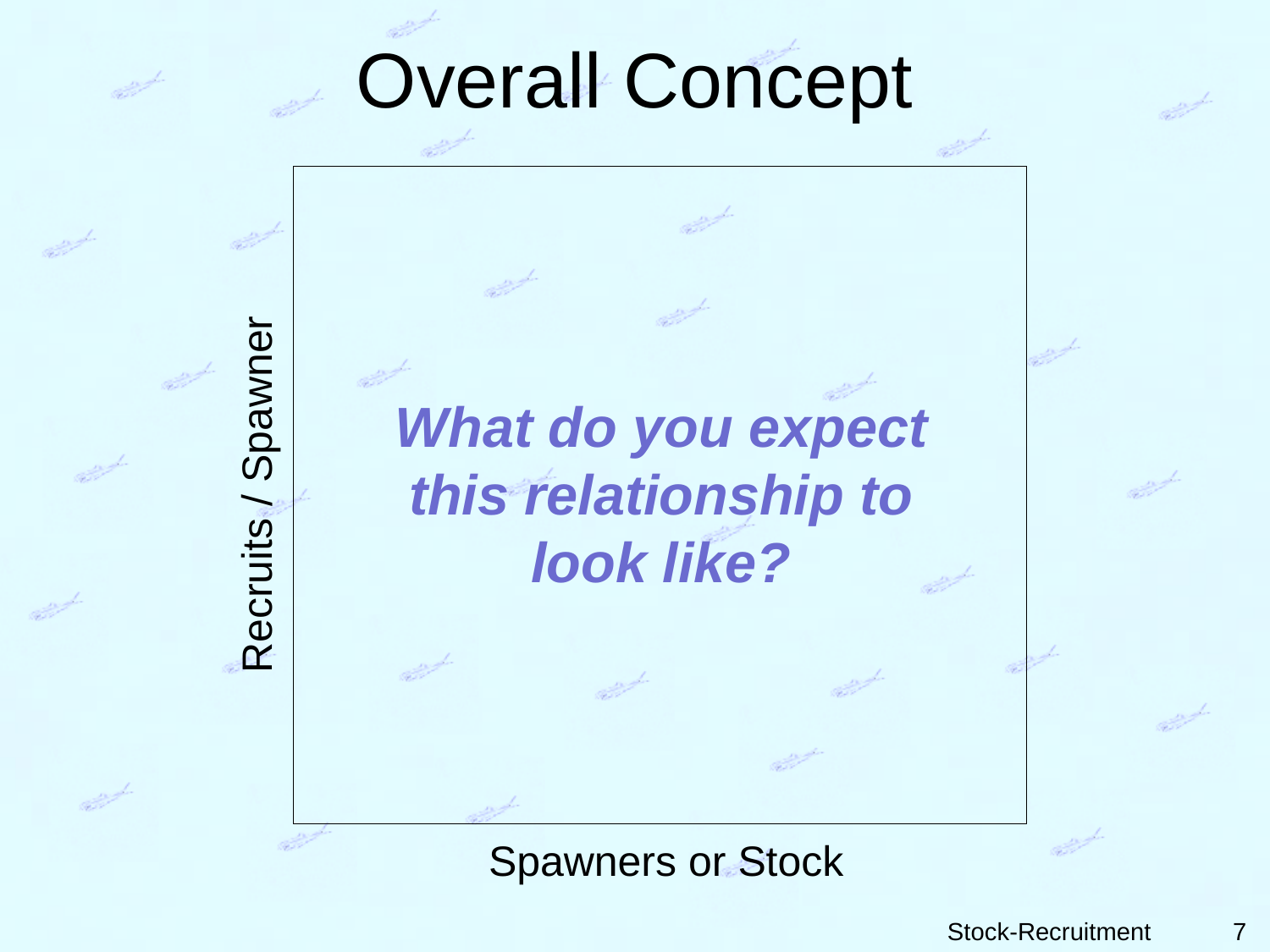

# Overall Concept

What do you expect this relationship to look like?
Recruits / Spawner
Spawners or Stock
7
Stock-Recruitment